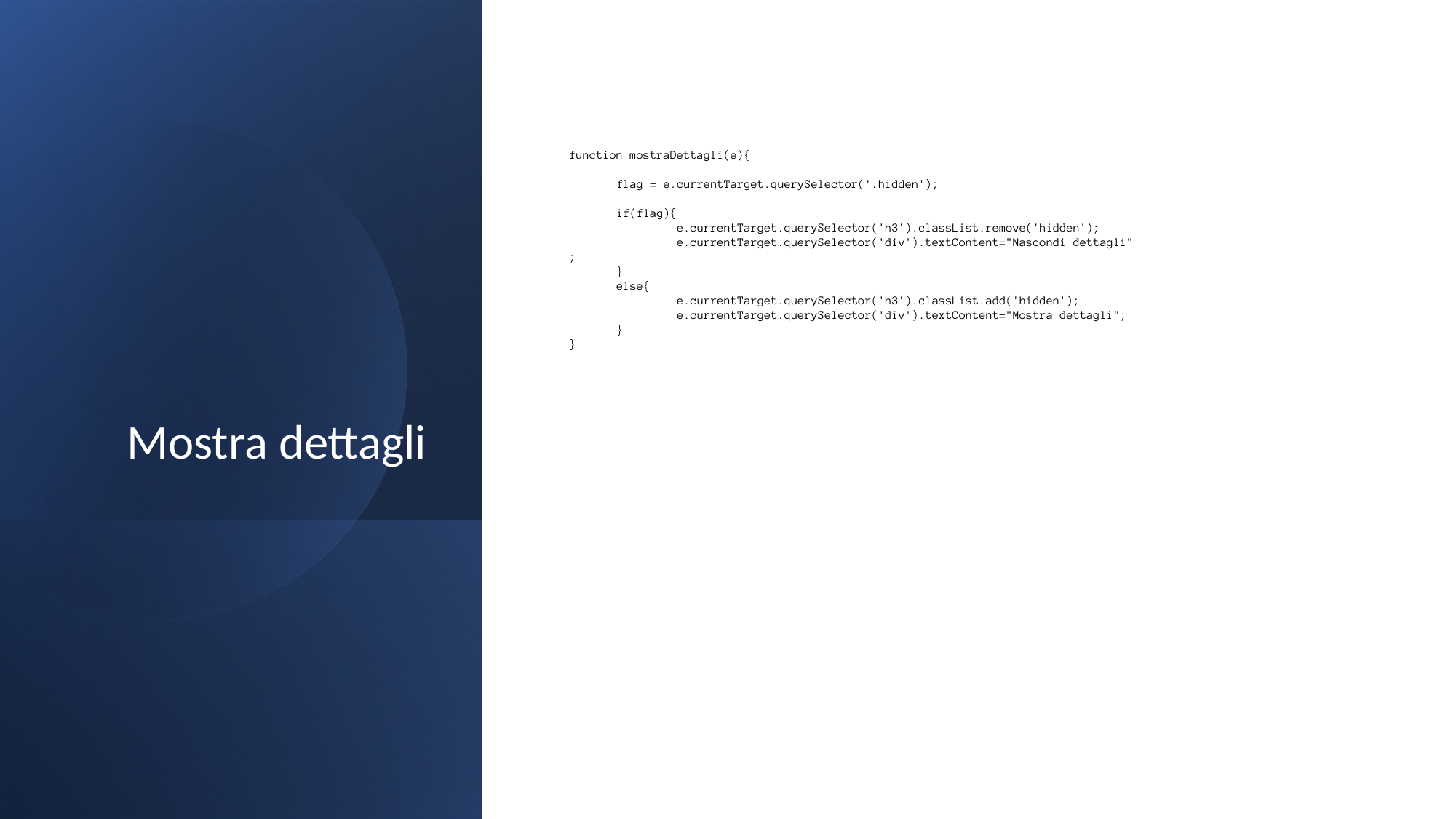

# Mostra dettagli

function mostraDettagli(e){
       flag = e.currentTarget.querySelector('.hidden');

       if(flag){
                e.currentTarget.querySelector('h3').classList.remove('hidden');
                e.currentTarget.querySelector('div').textContent="Nascondi dettagli";
       }
       else{
                e.currentTarget.querySelector('h3').classList.add('hidden');
                e.currentTarget.querySelector('div').textContent="Mostra dettagli";
       }
}